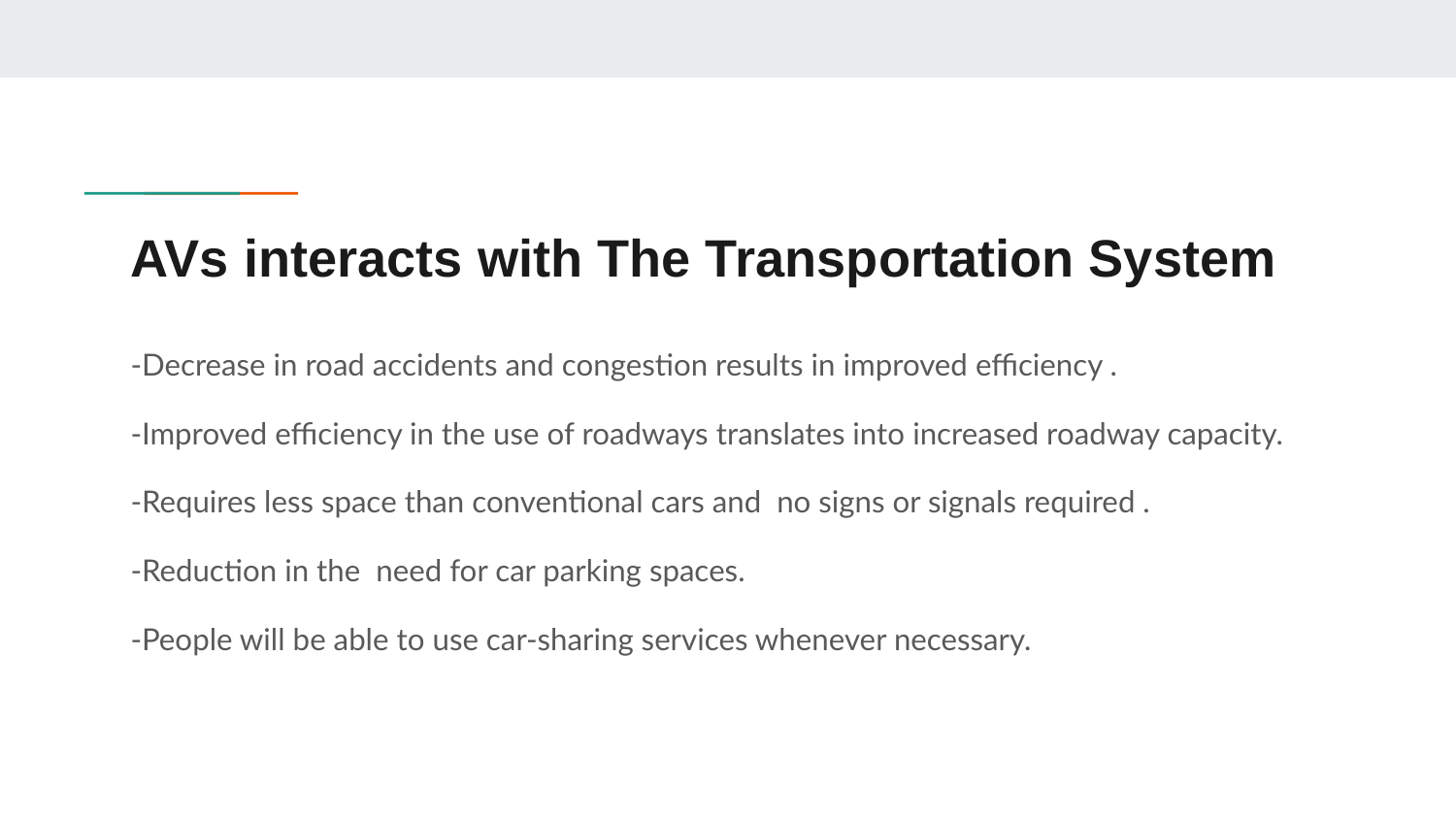

# AVs interacts with The Transportation System
-Decrease in road accidents and congestion results in improved efficiency .
-Improved efficiency in the use of roadways translates into increased roadway capacity.
-Requires less space than conventional cars and  no signs or signals required .
-Reduction in the  need for car parking spaces.
-People will be able to use car-sharing services whenever necessary.